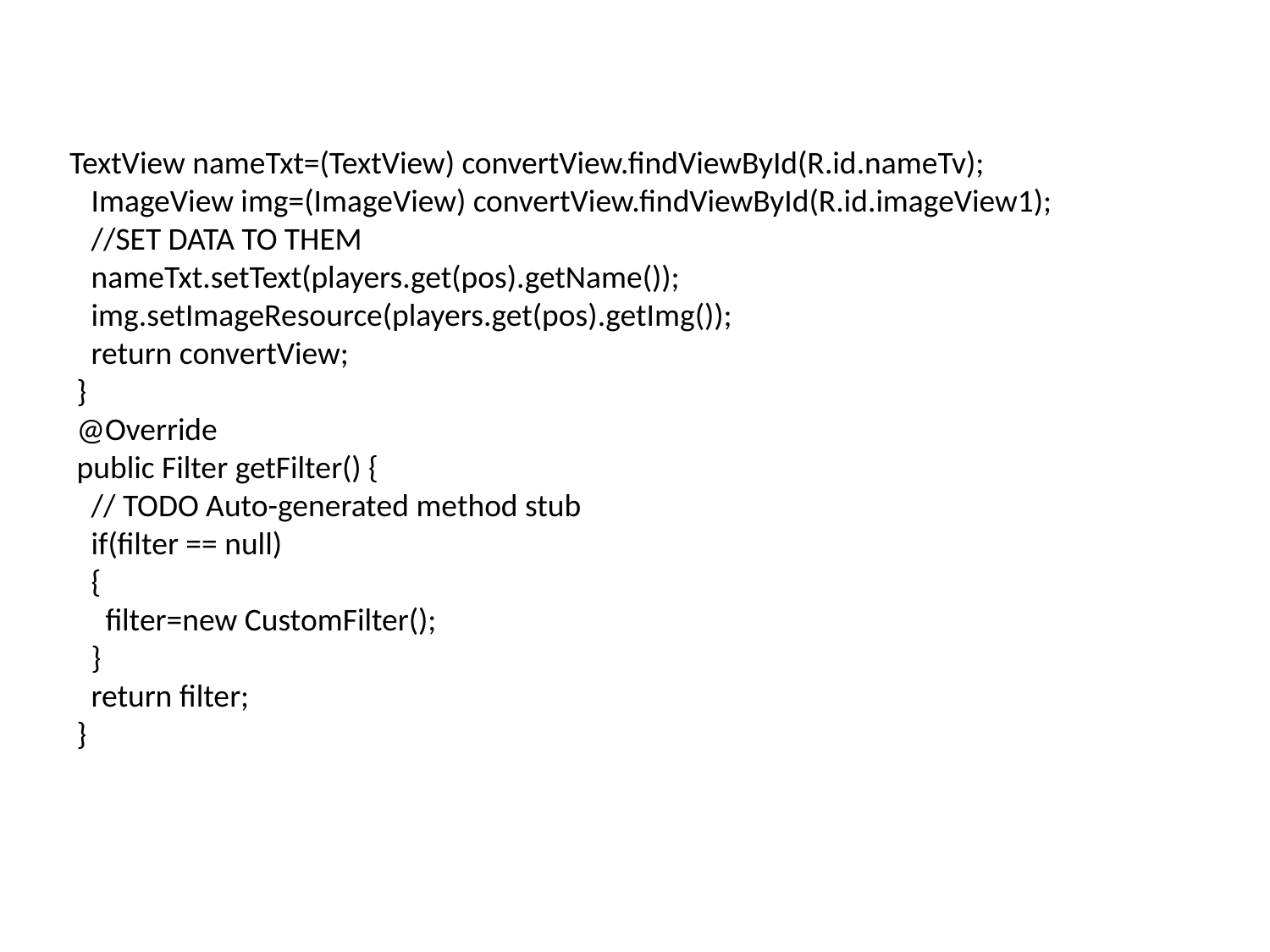

TextView nameTxt=(TextView) convertView.findViewById(R.id.nameTv);
    ImageView img=(ImageView) convertView.findViewById(R.id.imageView1);
    //SET DATA TO THEM
    nameTxt.setText(players.get(pos).getName());
    img.setImageResource(players.get(pos).getImg());
    return convertView;
  }
  @Override
  public Filter getFilter() {
    // TODO Auto-generated method stub
    if(filter == null)
    {
      filter=new CustomFilter();
    }
    return filter;
  }